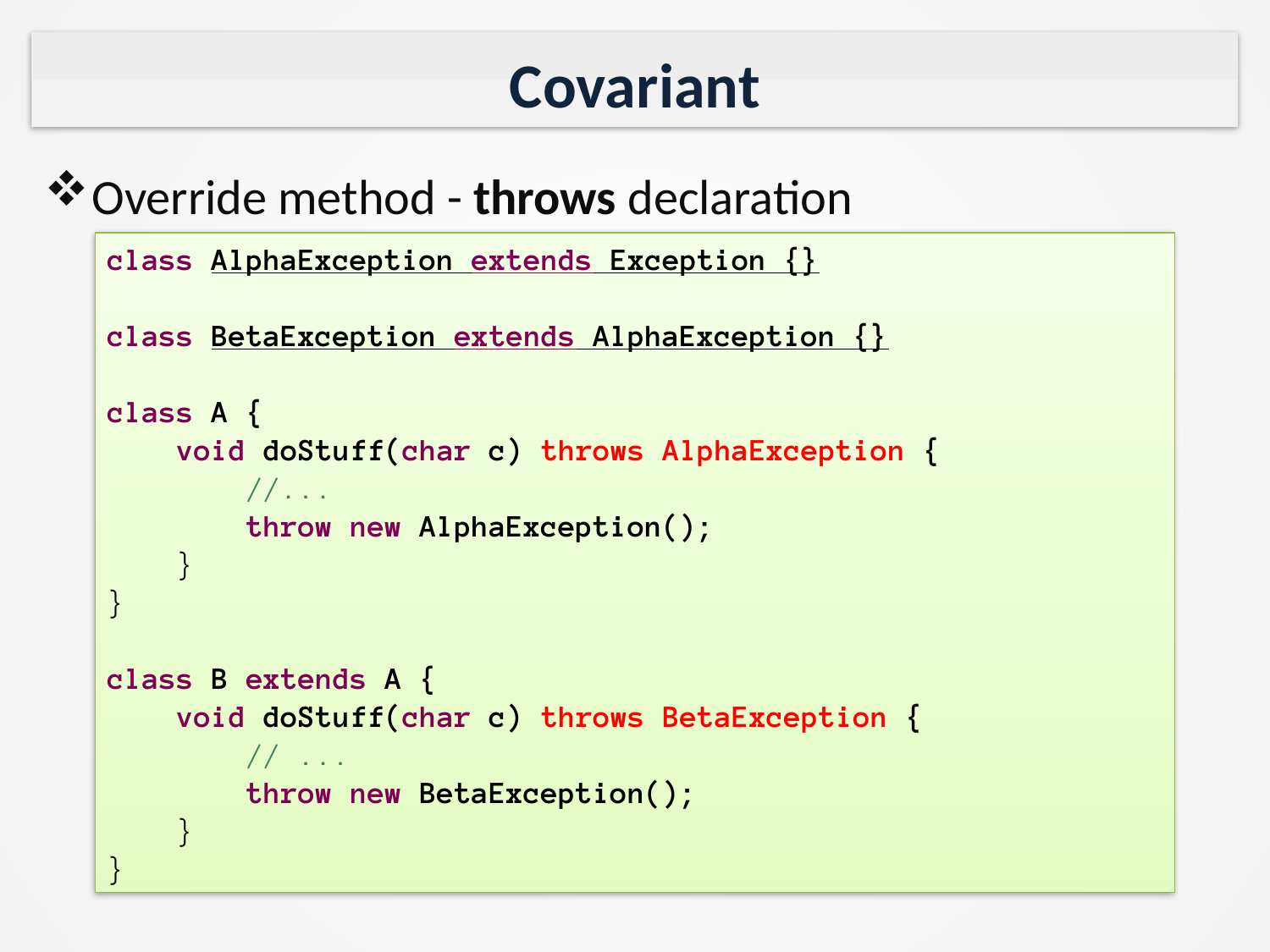

# Covariant
Override method - throws declaration
class AlphaException extends Exception {}

class BetaException extends AlphaException {}

class A {
    void doStuff(char c) throws AlphaException {
        //...
        throw new AlphaException();
    }
}

class B extends A {
    void doStuff(char c) throws BetaException {
        // ...
        throw new BetaException();
    }
}